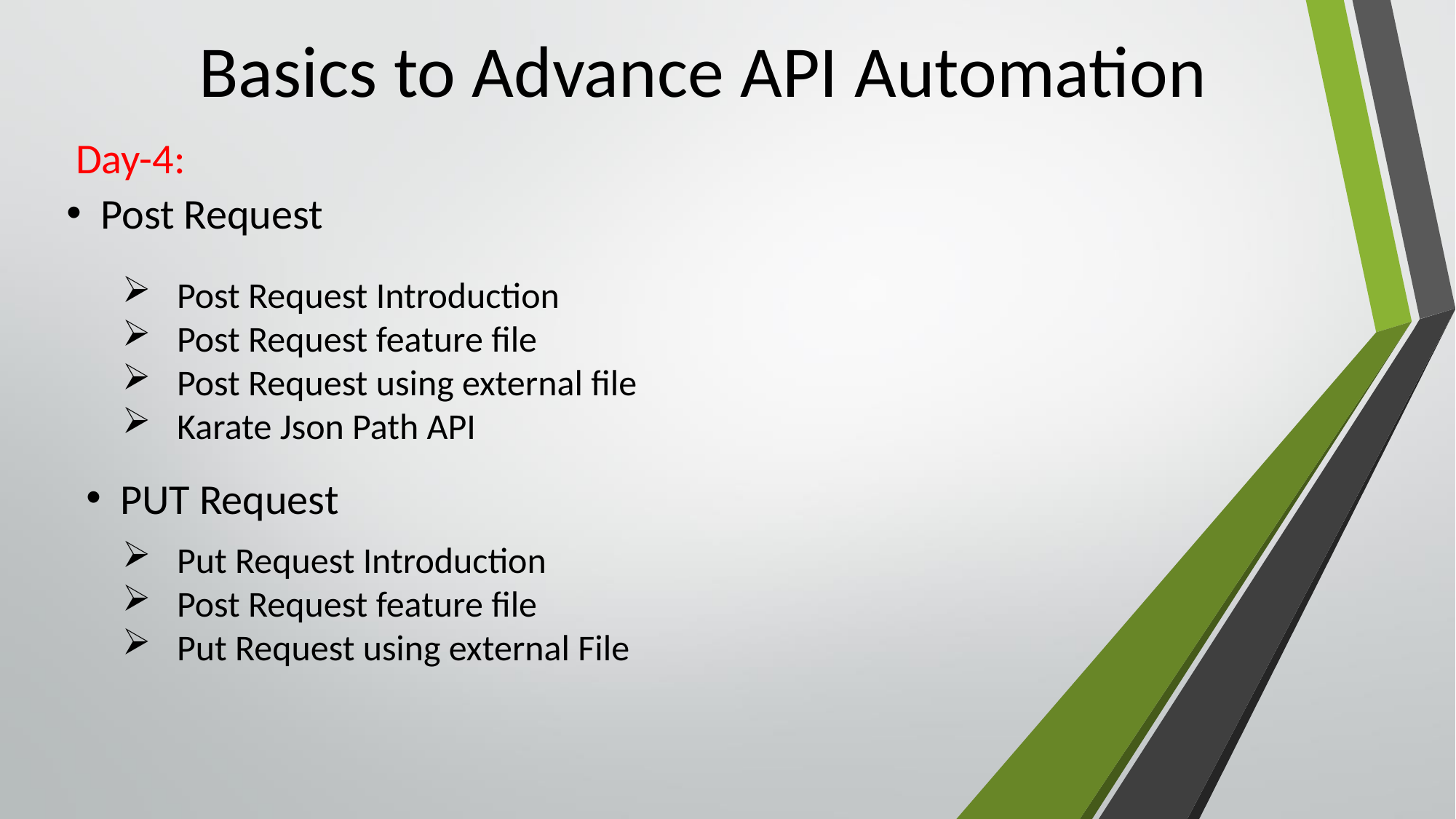

# Basics to Advance API Automation
Day-4:
Post Request

Post Request Introduction
Post Request feature file
Post Request using external file
Karate Json Path API

PUT Request

Put Request Introduction
Post Request feature file
Put Request using external File